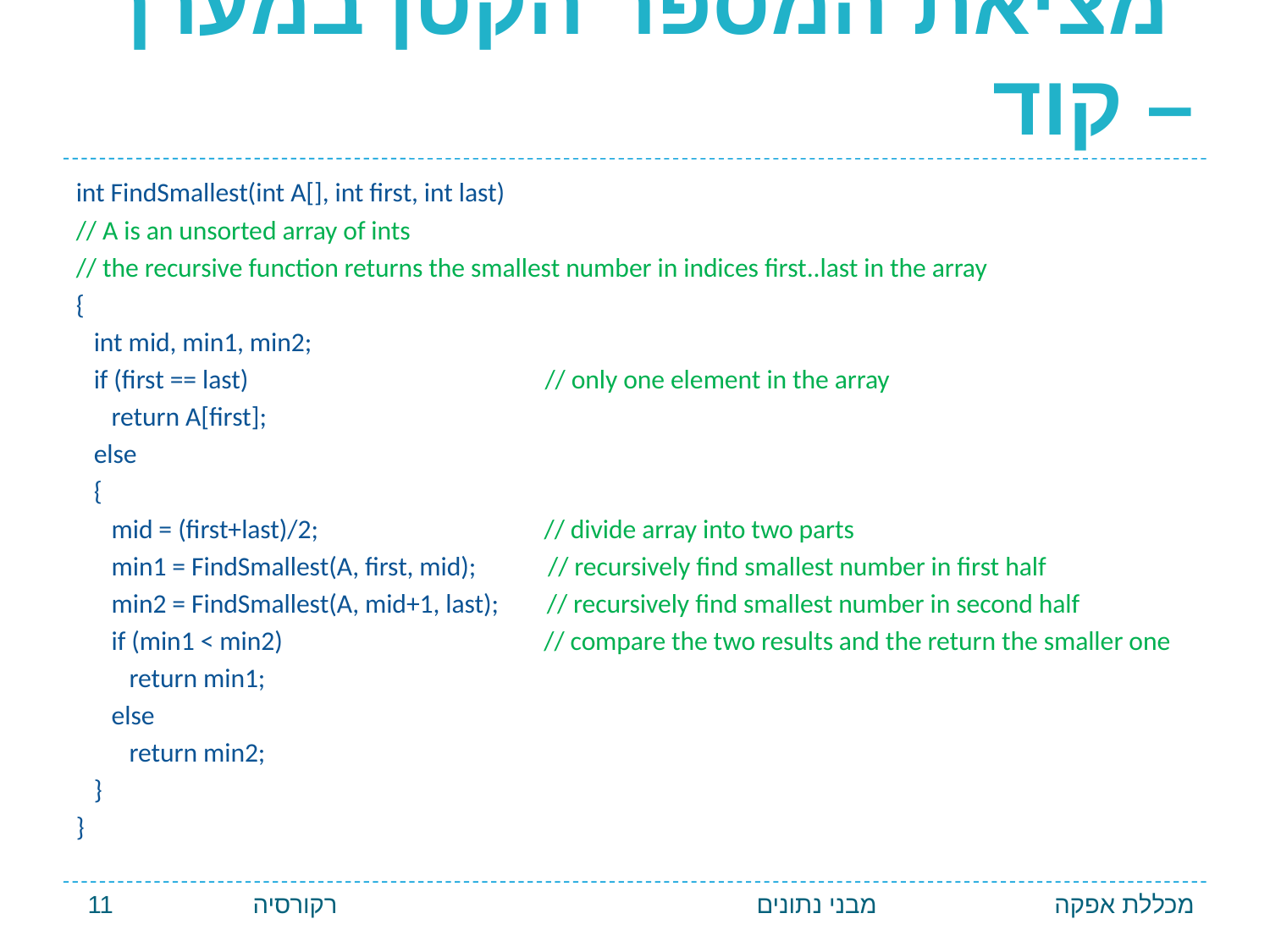

# מציאת המספר הקטן במערך – קוד
int FindSmallest(int A[], int first, int last)
// A is an unsorted array of ints
// the recursive function returns the smallest number in indices first..last in the array
{
   int mid, min1, min2;
   if (first == last)                                                  // only one element in the array
      return A[first];
   else
   {
      mid = (first+last)/2;                                      // divide array into two parts
      min1 = FindSmallest(A, first, mid);            // recursively find smallest number in first half
      min2 = FindSmallest(A, mid+1, last);        // recursively find smallest number in second half
      if (min1 < min2)                                            // compare the two results and the return the smaller one
         return min1;
      else
         return min2;
   }
}

רקורסיה                    11
מבני נתונים
מכללת אפקה